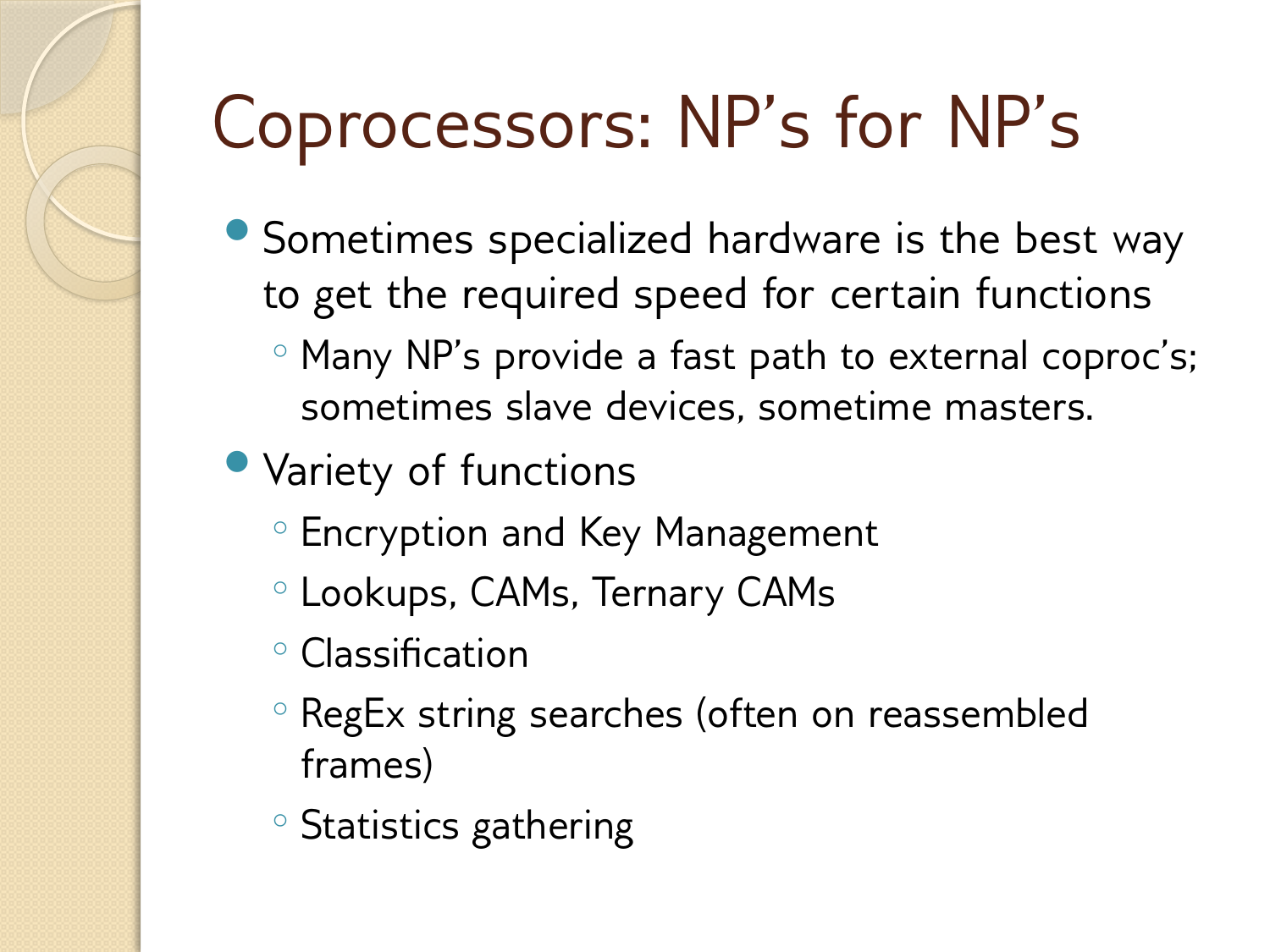

# Coprocessors: NP’s for NP’s
Sometimes specialized hardware is the best way to get the required speed for certain functions
Many NP’s provide a fast path to external coproc’s; sometimes slave devices, sometime masters.
Variety of functions
Encryption and Key Management
Lookups, CAMs, Ternary CAMs
Classification
RegEx string searches (often on reassembled frames)
Statistics gathering